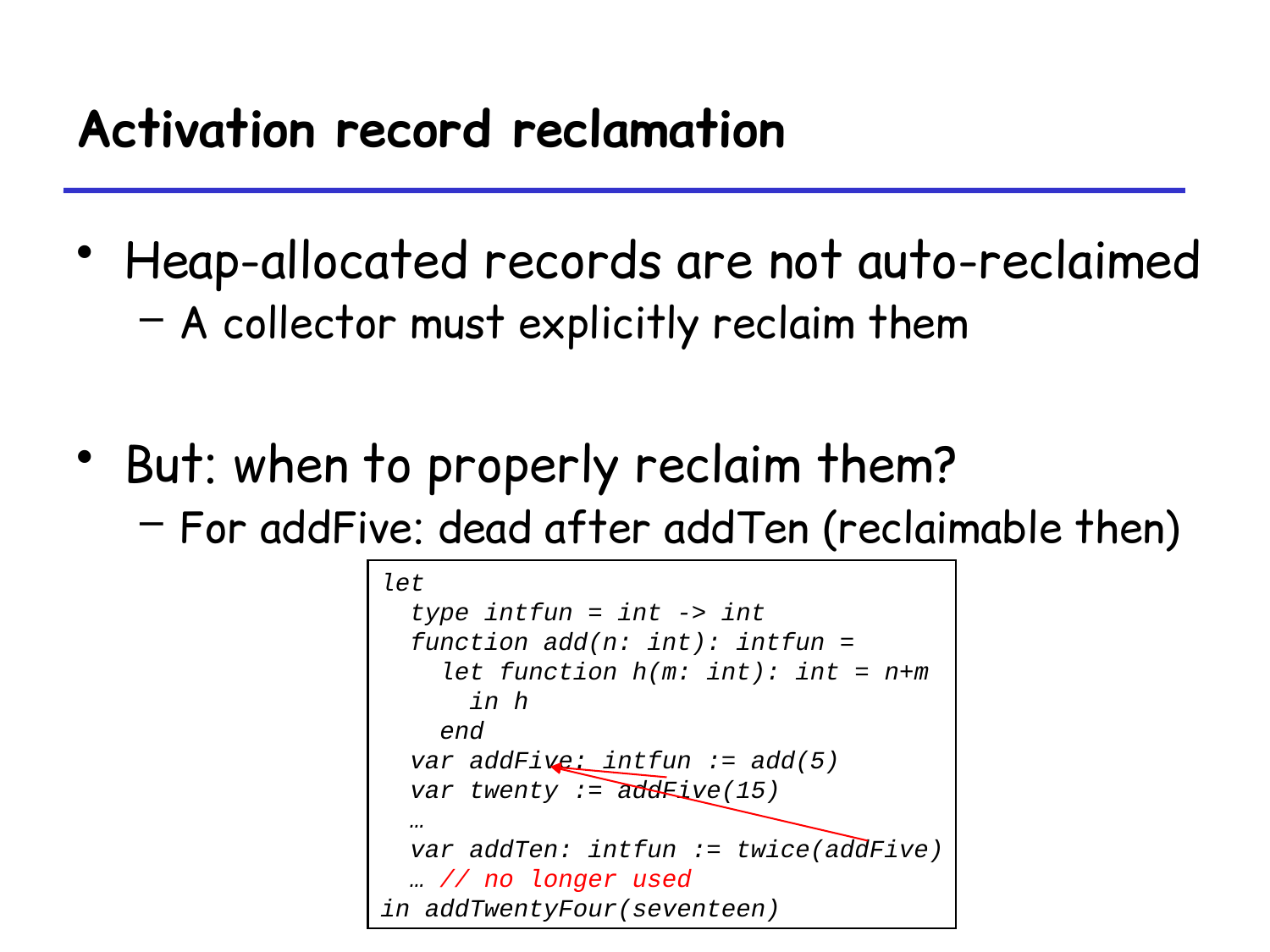

# Activation record reclamation
Heap-allocated records are not auto-reclaimed
A collector must explicitly reclaim them

But: when to properly reclaim them?
For addFive: dead after addTen (reclaimable then)
let
  type intfun = int -> int
  function add(n: int): intfun =
    let function h(m: int): int = n+m
      in h
    end
  var addFive: intfun := add(5)
  var twenty := addFive(15)
  …
  var addTen: intfun := twice(addFive)
  … // no longer used
in addTwentyFour(seventeen)
72